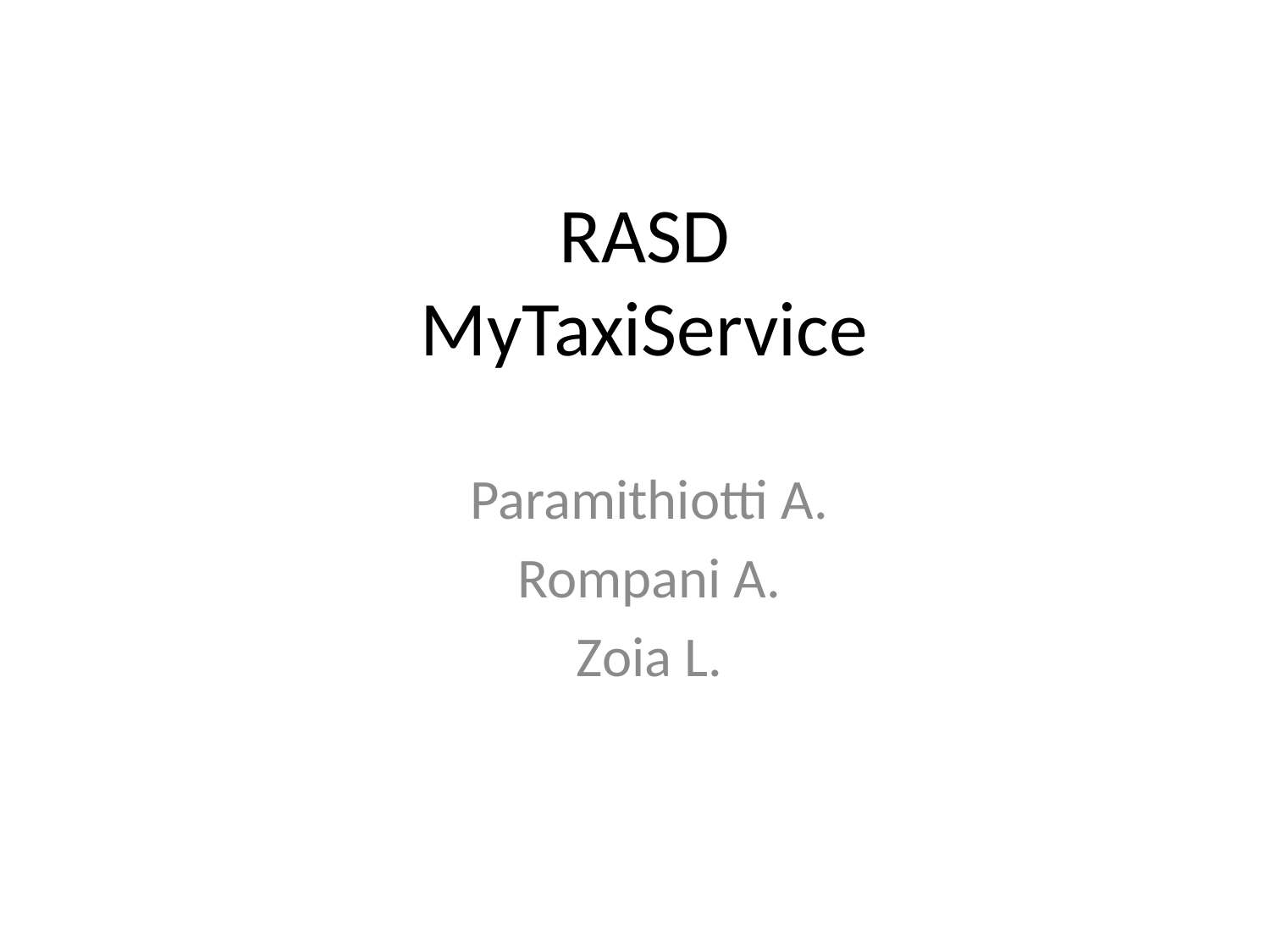

# RASD MyTaxiService
Paramithiotti A.
Rompani A.
Zoia L.